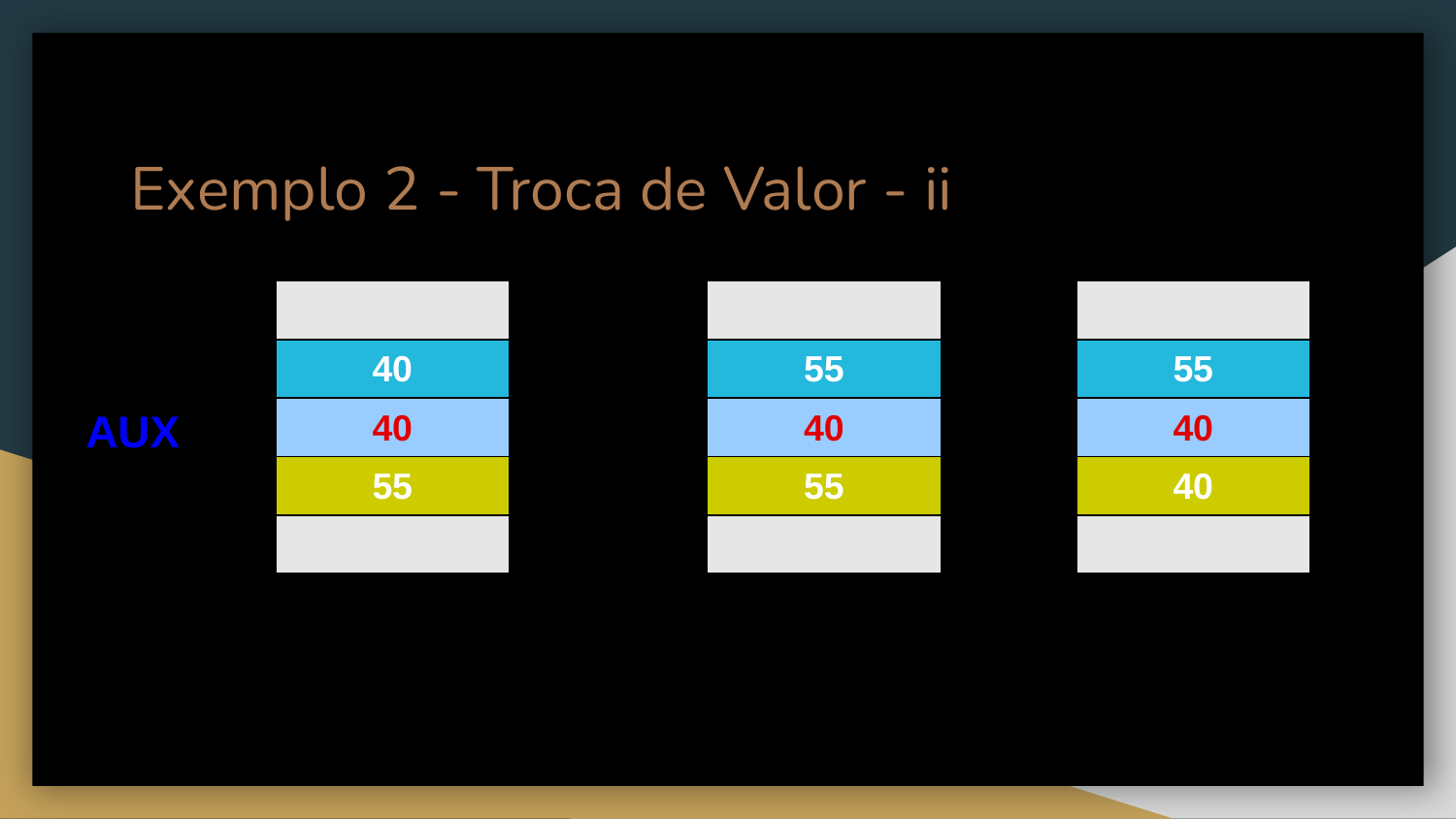

# Exemplo 2 - Troca de Valor - ii

A
40
55
55

AUX
40
40
40

55
55
40
B

AUX ← A;

A ← B;

B ← AUX;